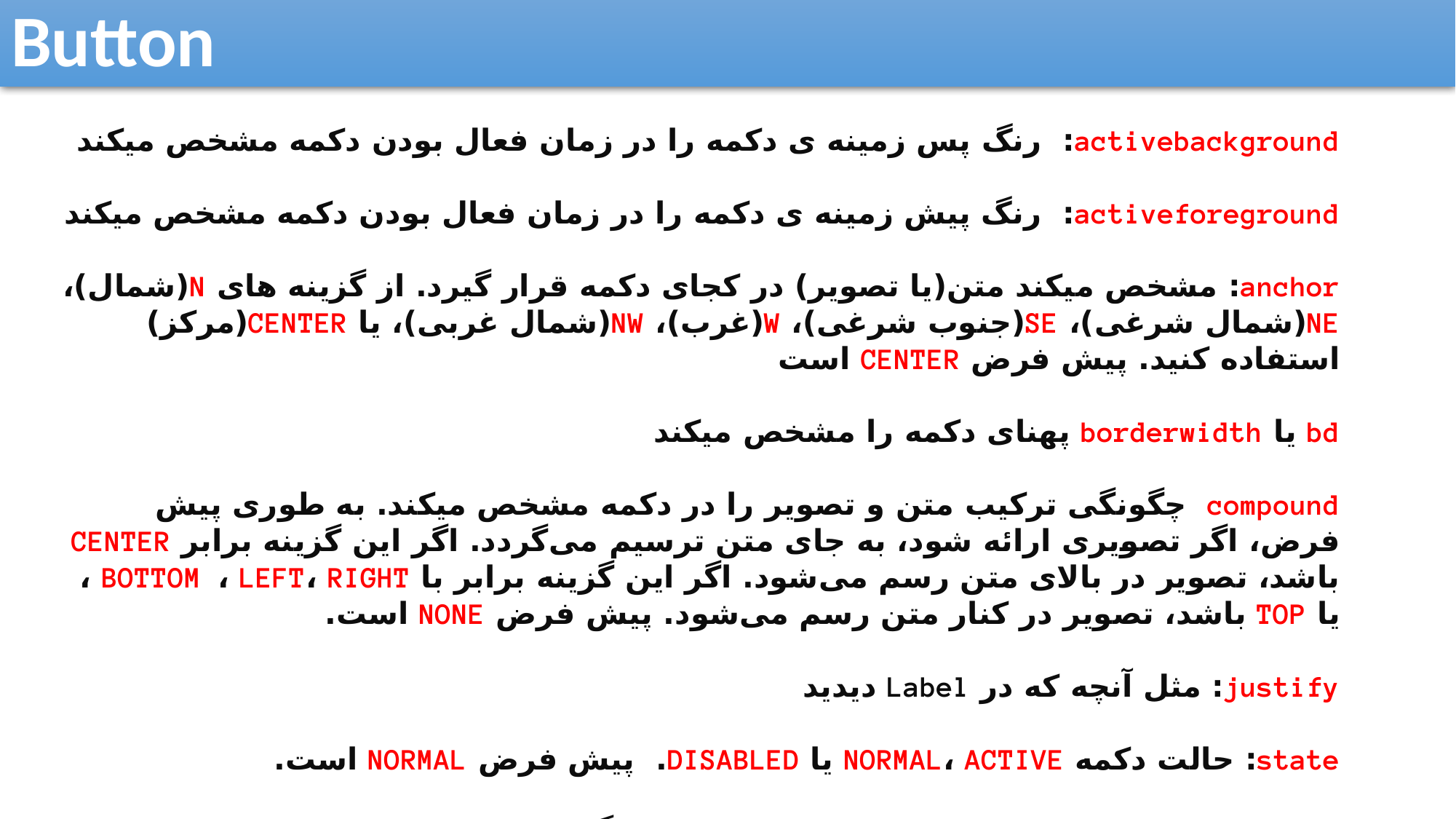

Button
activebackground:  رنگ پس زمینه ی دکمه را در زمان فعال بودن دکمه مشخص میکند

activeforeground:  رنگ پیش زمینه ی دکمه را در زمان فعال بودن دکمه مشخص میکند

anchor: مشخص میکند متن(یا تصویر) در کجای دکمه قرار گیرد. از گزینه های N(شمال)، NE(شمال شرغی)، SE(جنوب شرغی)، W(غرب)، NW(شمال غربی)، یا CENTER(مرکز) استفاده کنید. پیش فرض CENTER است

bd یا borderwidth پهنای دکمه را مشخص میکند

compound  چگونگی ترکیب متن و تصویر را در دکمه مشخص میکند. به طوری پیش فرض، اگر تصویری ارائه شود، به جای متن ترسیم می‌گردد. اگر این گزینه برابر CENTER باشد، تصویر در بالای متن رسم می‌شود. اگر این گزینه برابر با BOTTOM ، LEFT، RIGHT ، یا TOP باشد، تصویر در کنار متن رسم می‌شود. پیش فرض NONE است.

justify: مثل آنچه که در Label دیدید

state: حالت دکمه NORMAL، ACTIVE یا DISABLED.  پیش فرض NORMAL است.

textvariable:  متغییری را برای دکمه در نظر می‌گیرد